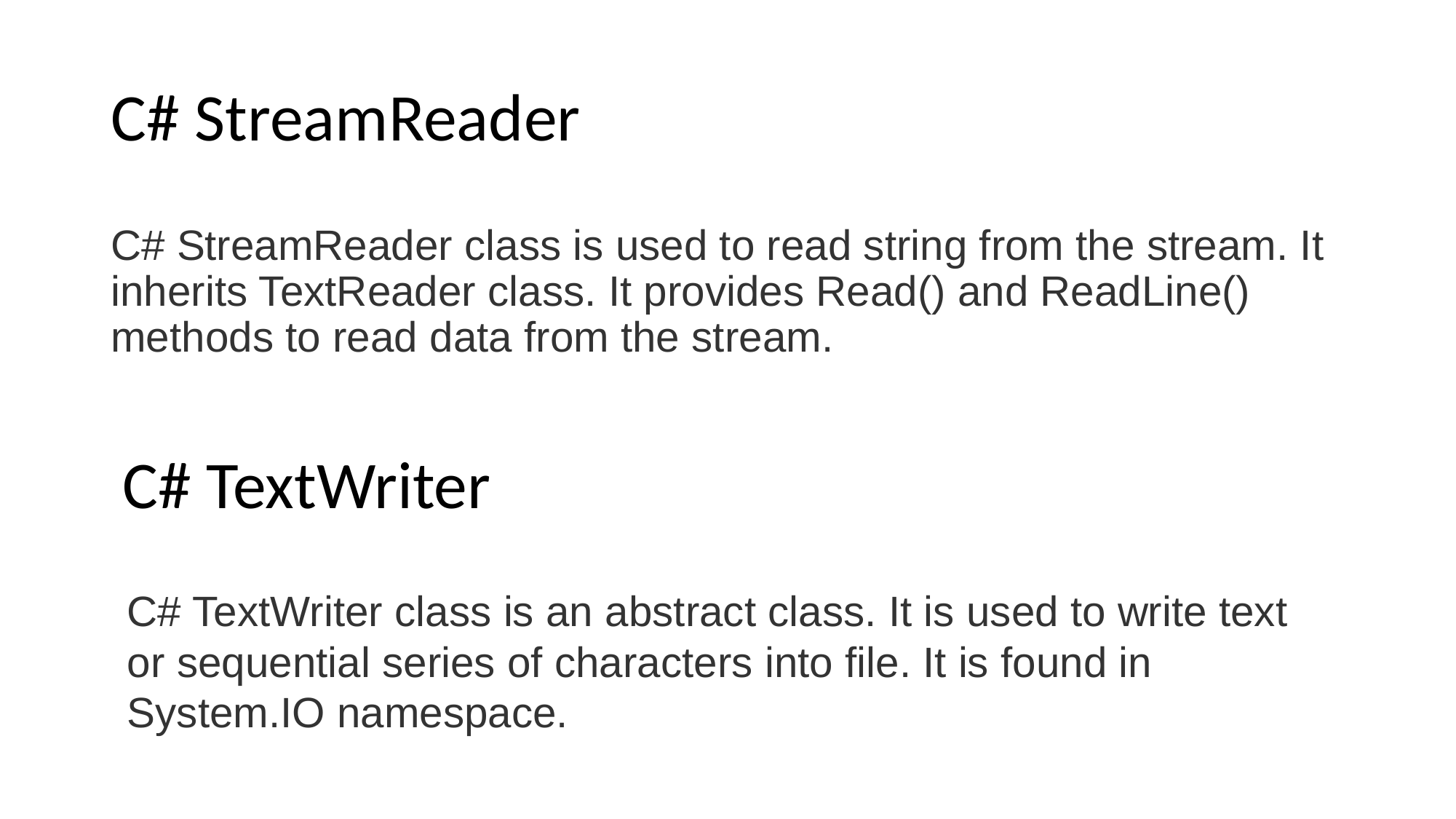

# C# StreamReader
C# StreamReader class is used to read string from the stream. It inherits TextReader class. It provides Read() and ReadLine() methods to read data from the stream.
C# TextWriter
C# TextWriter class is an abstract class. It is used to write text or sequential series of characters into file. It is found in System.IO namespace.